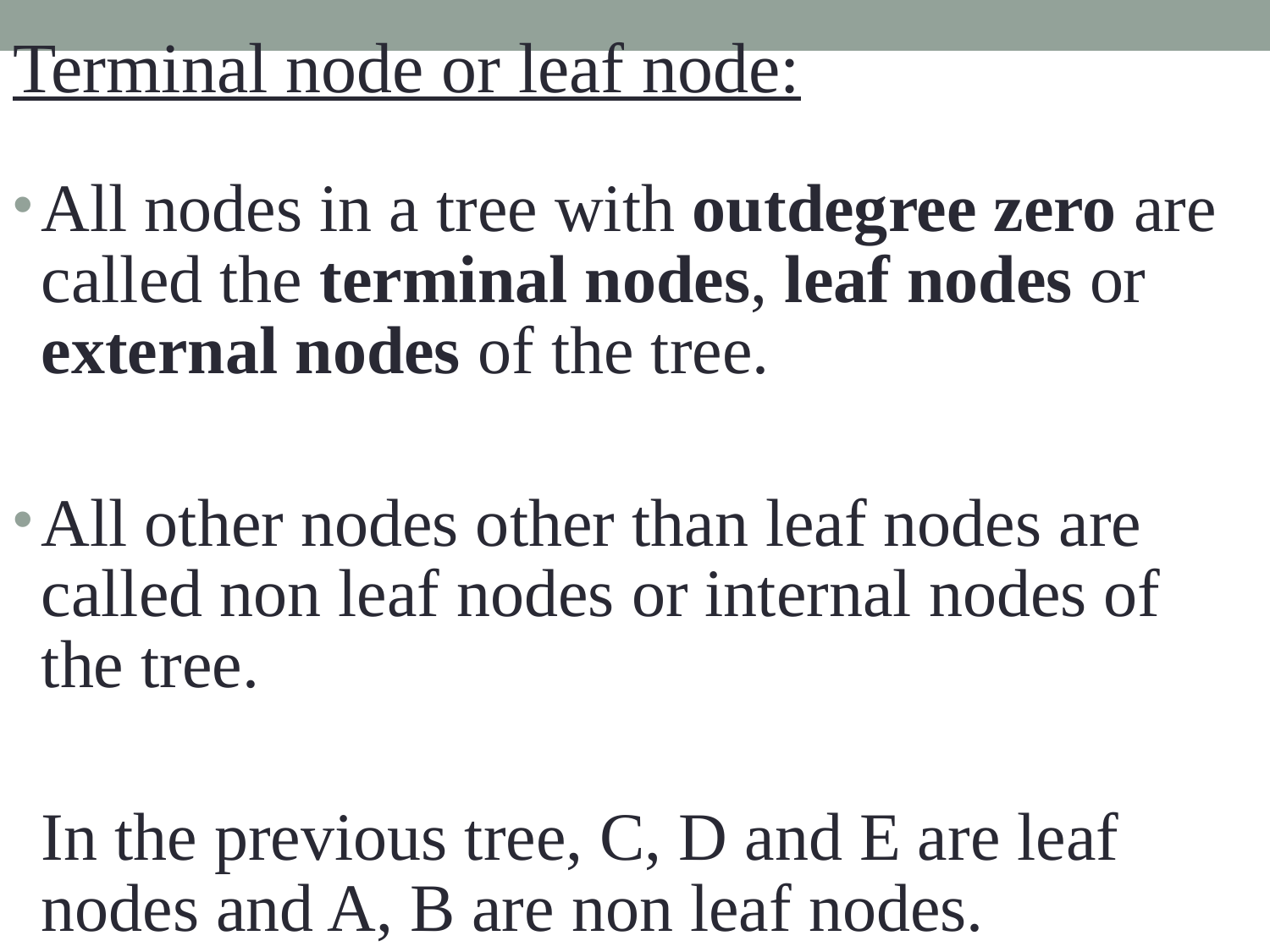

Terminal node or leaf node:

All nodes in a tree with outdegree zero are called the terminal nodes, leaf nodes or external nodes of the tree.

All other nodes other than leaf nodes are called non leaf nodes or internal nodes of the tree.

	In the previous tree, C, D and E are leaf nodes and A, B are non leaf nodes.